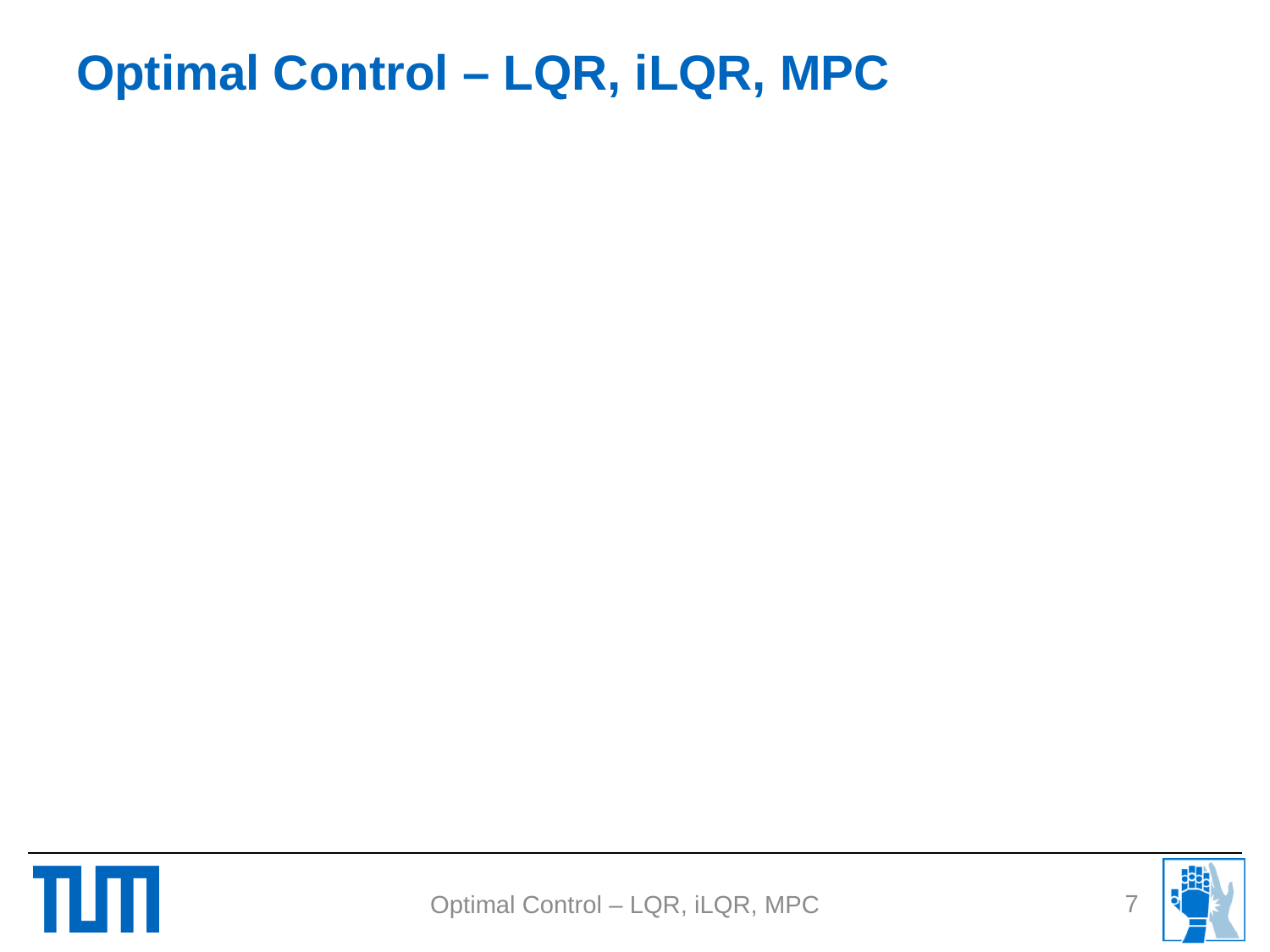

# Optimal Control – LQR, iLQR, MPC
7
Optimal Control – LQR, iLQR, MPC